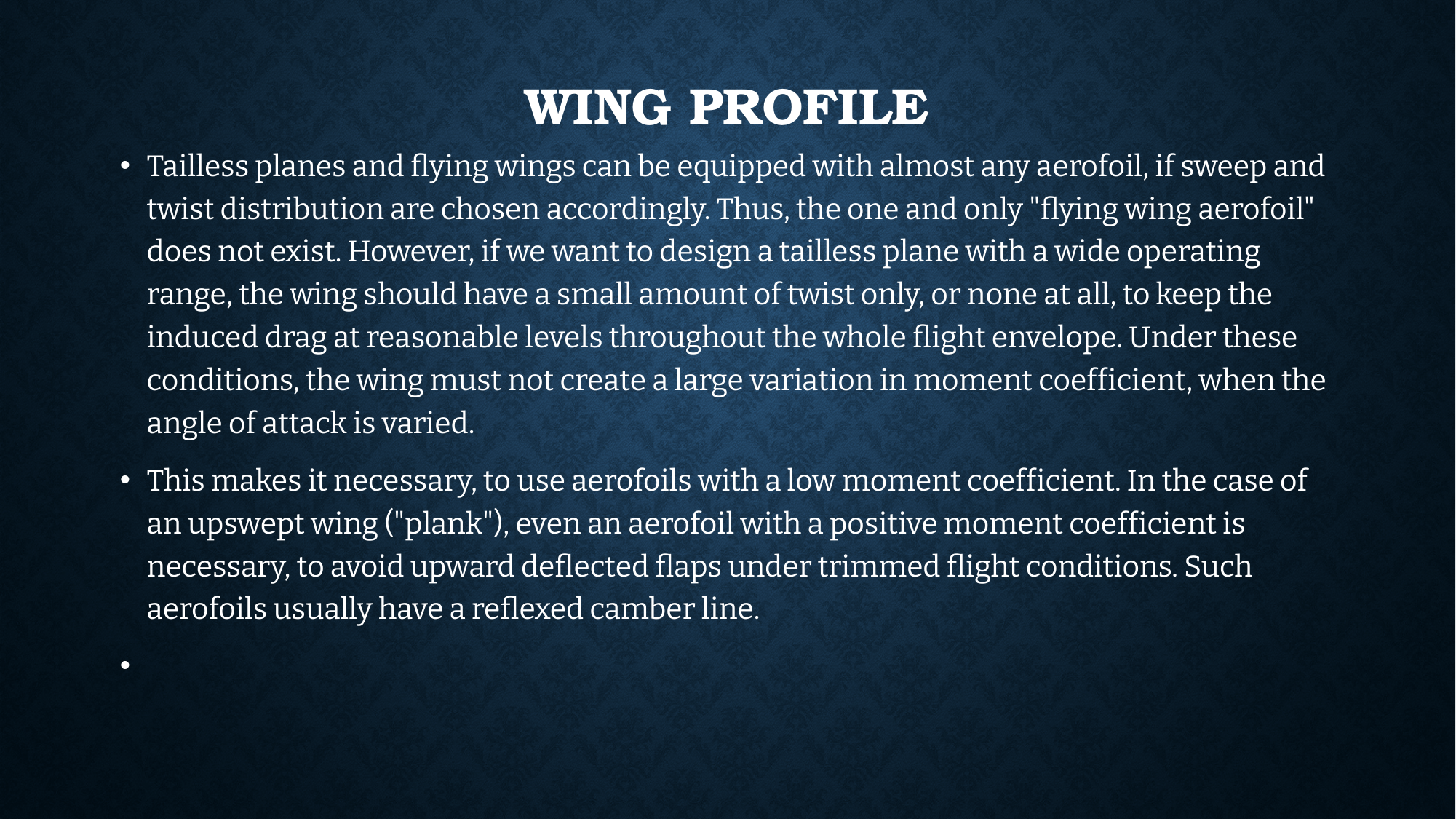

# Wing profile
Tailless planes and flying wings can be equipped with almost any aerofoil, if sweep and twist distribution are chosen accordingly. Thus, the one and only "flying wing aerofoil" does not exist. However, if we want to design a tailless plane with a wide operating range, the wing should have a small amount of twist only, or none at all, to keep the induced drag at reasonable levels throughout the whole flight envelope. Under these conditions, the wing must not create a large variation in moment coefficient, when the angle of attack is varied.
This makes it necessary, to use aerofoils with a low moment coefficient. In the case of an upswept wing ("plank"), even an aerofoil with a positive moment coefficient is necessary, to avoid upward deflected flaps under trimmed flight conditions. Such aerofoils usually have a reflexed camber line.